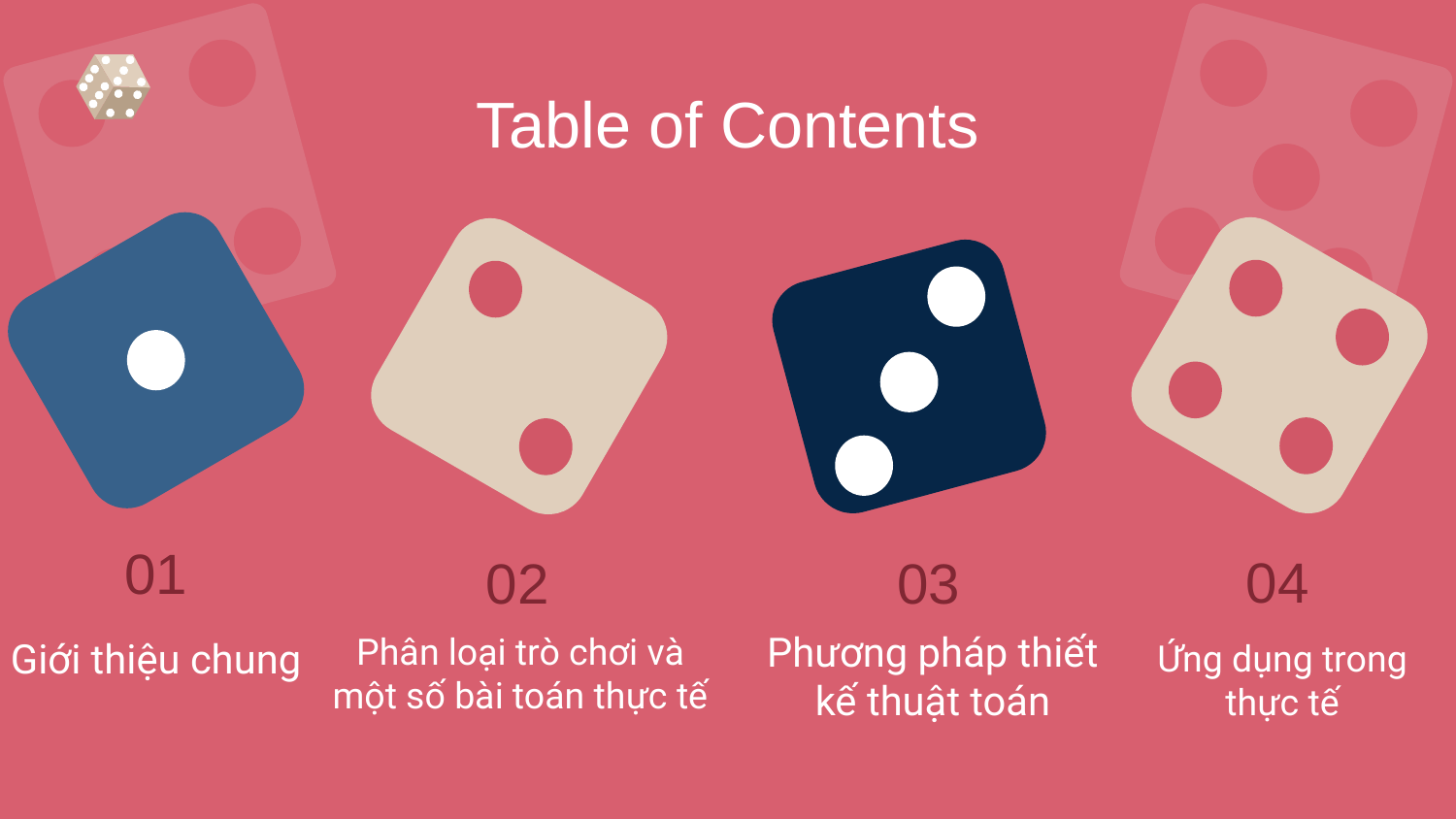

# Table of Contents

01
04
03
02
Giới thiệu chung
Phân loại trò chơi và một số bài toán thực tế
Phương pháp thiết kế thuật toán
Ứng dụng trong thực tế